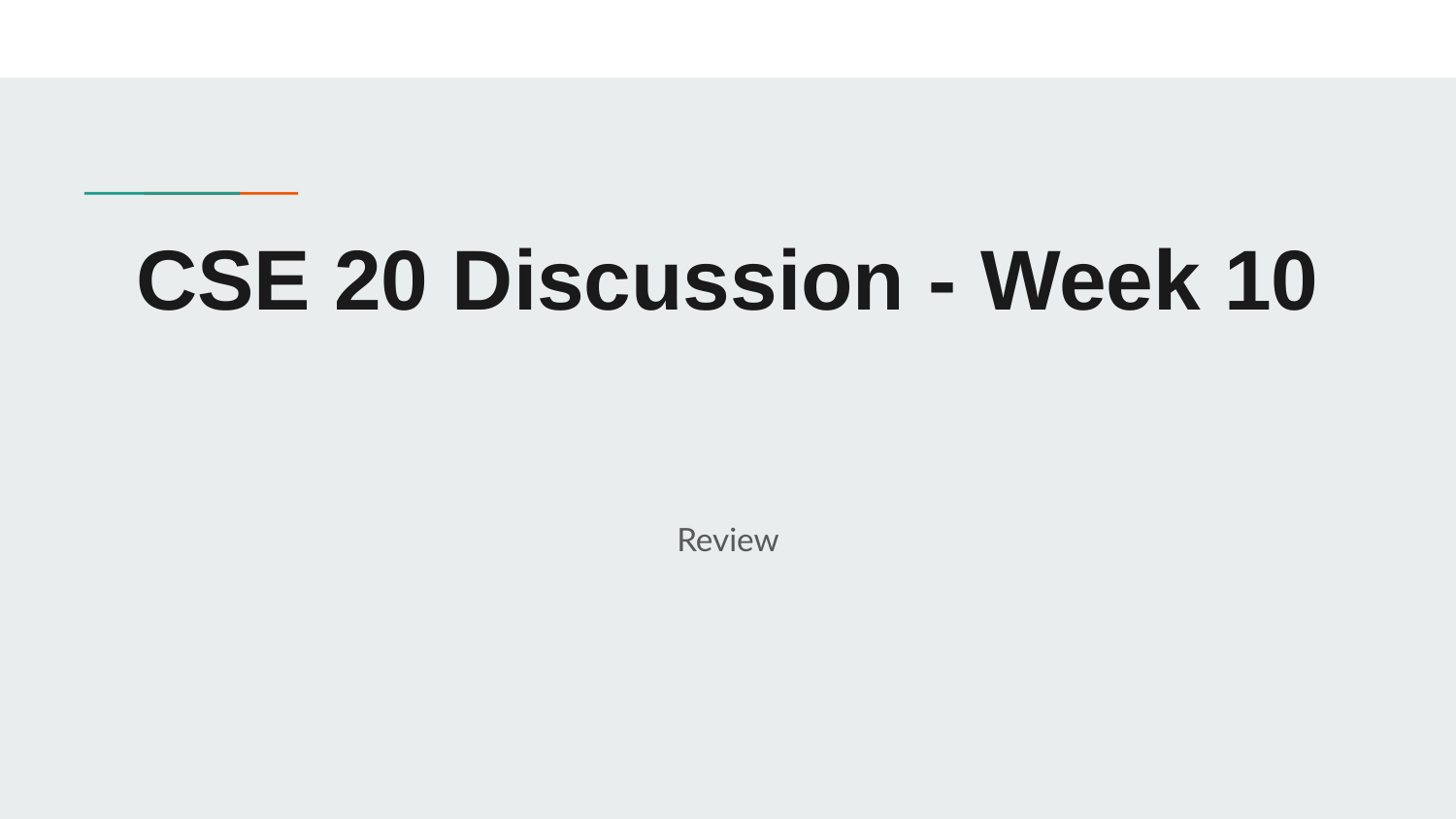

# CSE 20 Discussion - Week 10
Review